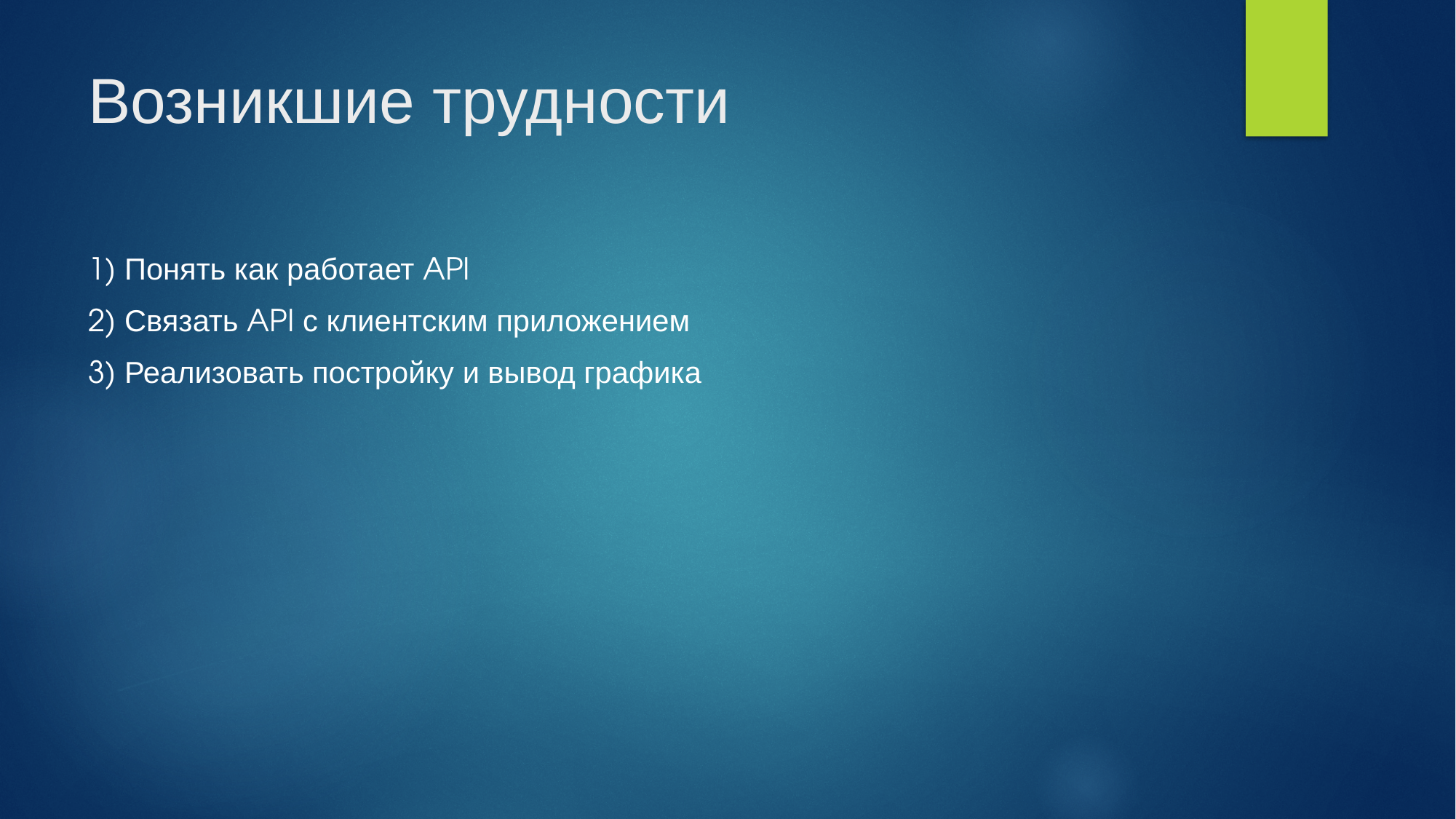

# Возникшие трудности
1) Понять как работает API
2) Связать API с клиентским приложением
3) Реализовать постройку и вывод графика